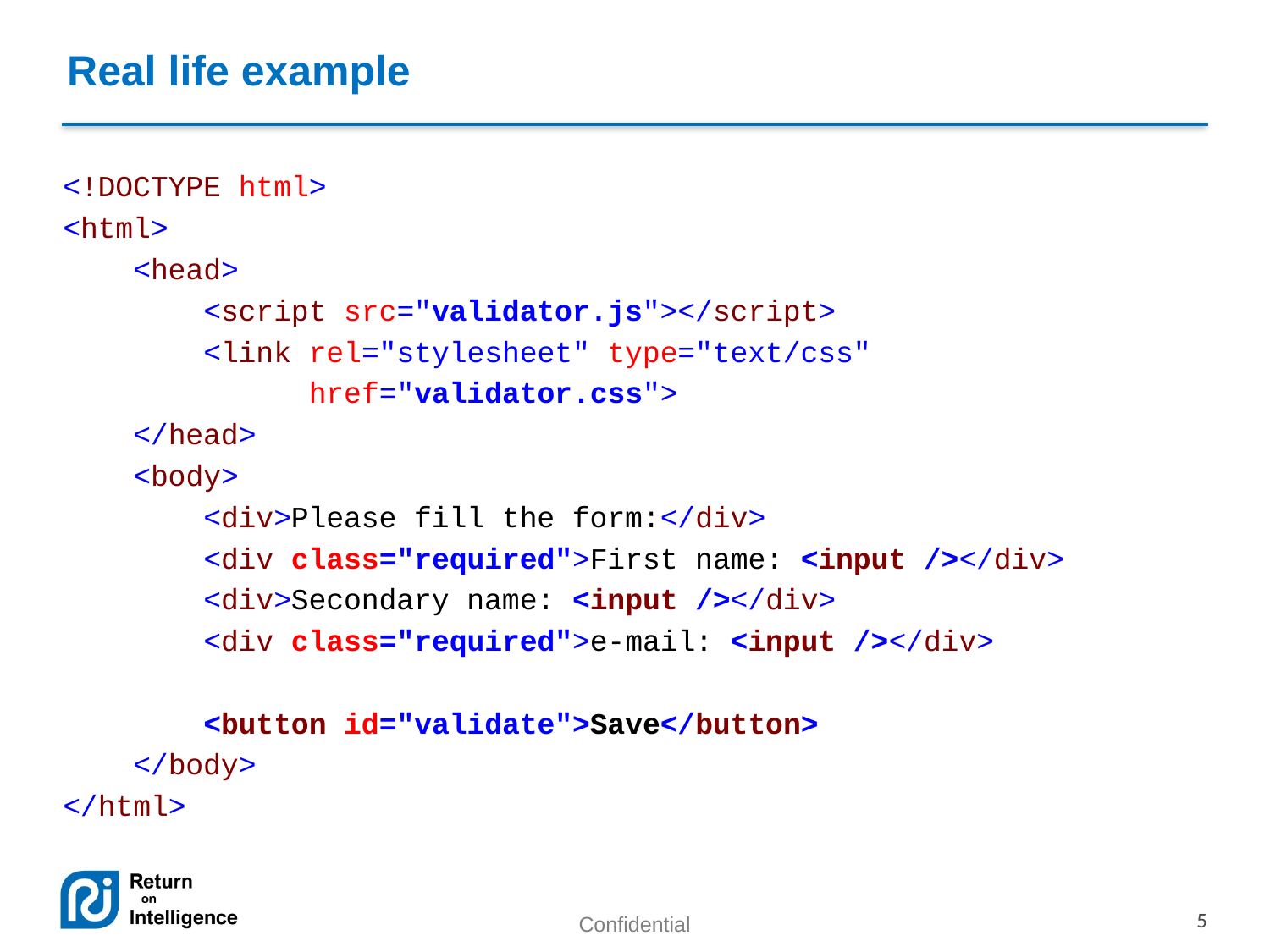

Real life example
<!DOCTYPE html>
<html>
    <head>
        <script src="validator.js"></script>
        <link rel="stylesheet" type="text/css"
              href="validator.css">
    </head>
    <body>
        <div>Please fill the form:</div>
        <div class="required">First name: <input /></div>
        <div>Secondary name: <input /></div>
        <div class="required">e-mail: <input /></div>

        <button id="validate">Save</button>
    </body>
</html>